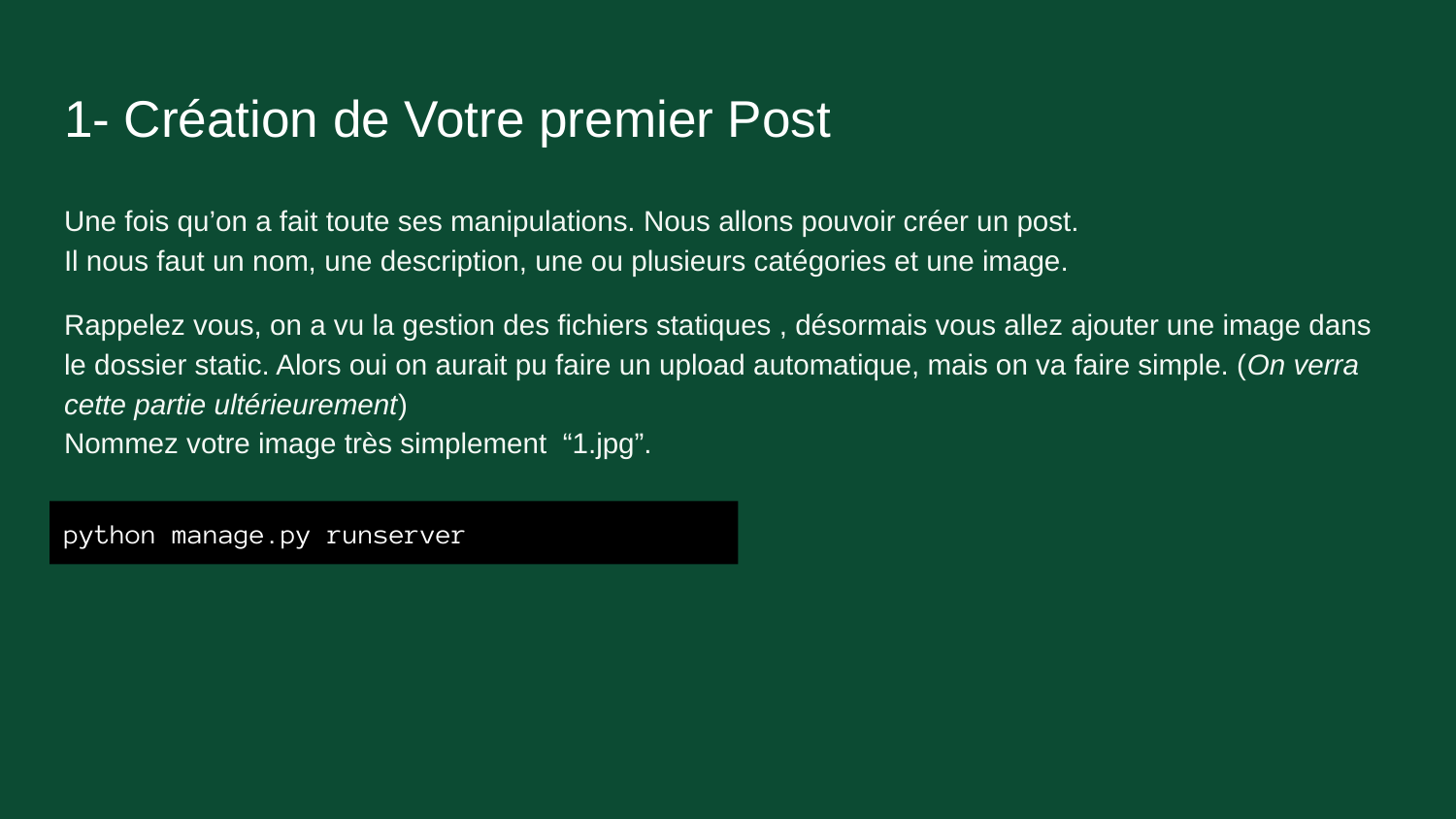

# 1- Création de Votre premier Post
Une fois qu’on a fait toute ses manipulations. Nous allons pouvoir créer un post.
Il nous faut un nom, une description, une ou plusieurs catégories et une image.
Rappelez vous, on a vu la gestion des fichiers statiques , désormais vous allez ajouter une image dans le dossier static. Alors oui on aurait pu faire un upload automatique, mais on va faire simple. (On verra cette partie ultérieurement)
Nommez votre image très simplement  “1.jpg”.

python manage.py runserver